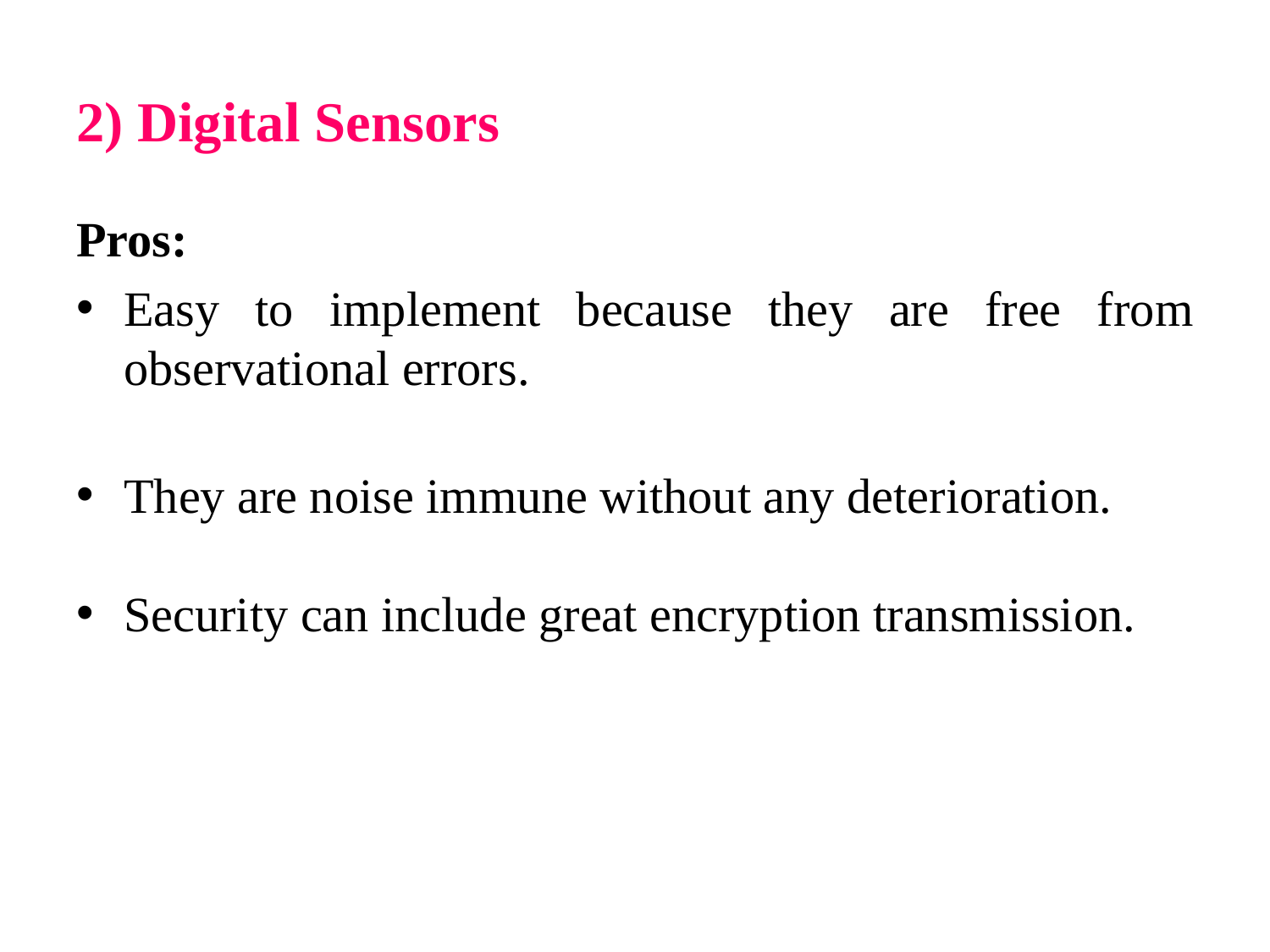

2) Digital Sensors

Pros:
Easy to implement because they are free from observational errors.

They are noise immune without any deterioration.

Security can include great encryption transmission.